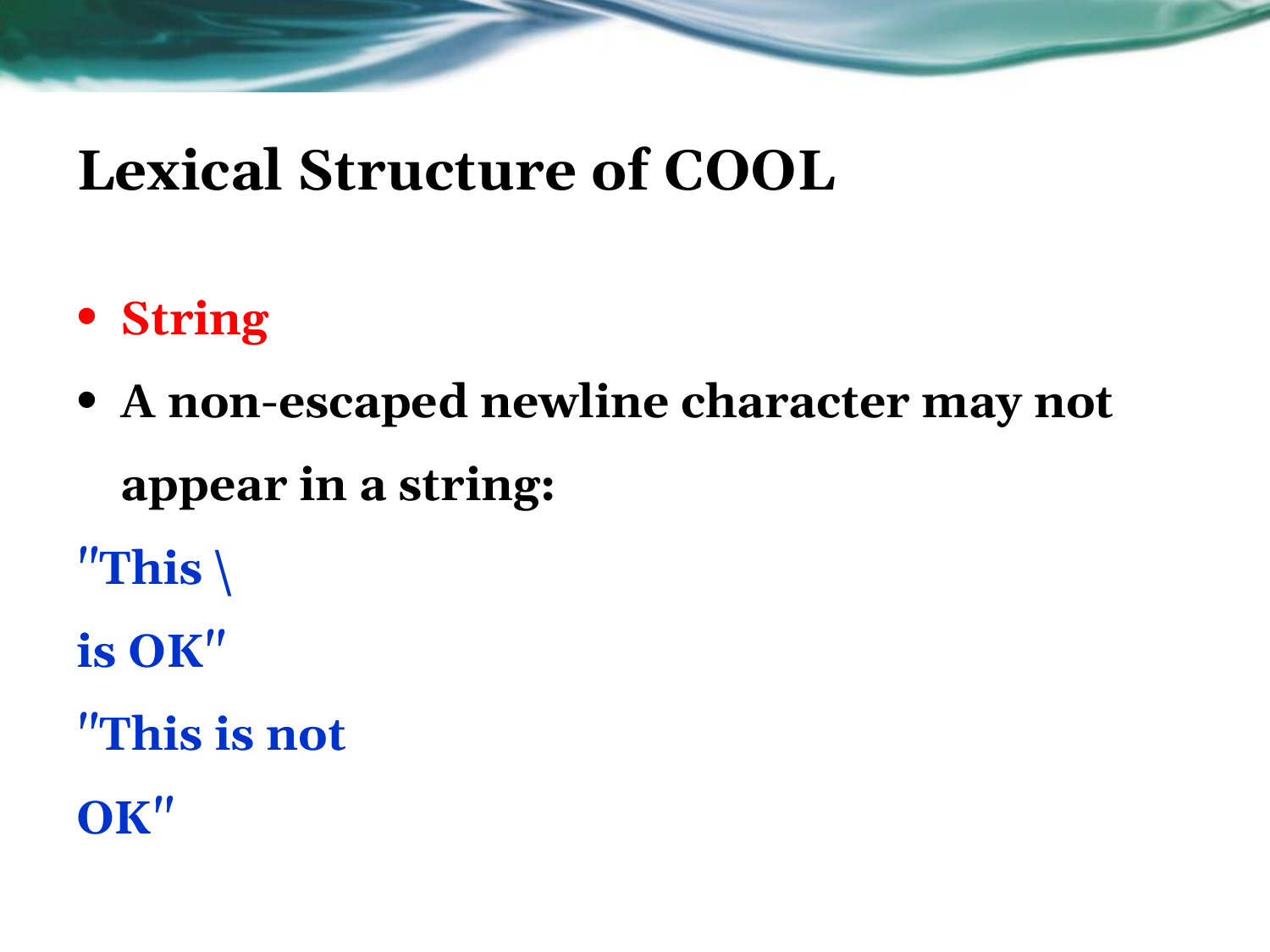

# Lexical Structure of COOL
String
A non-escaped newline character may not appear in a string:
"This \
is OK"
"This is not
OK"